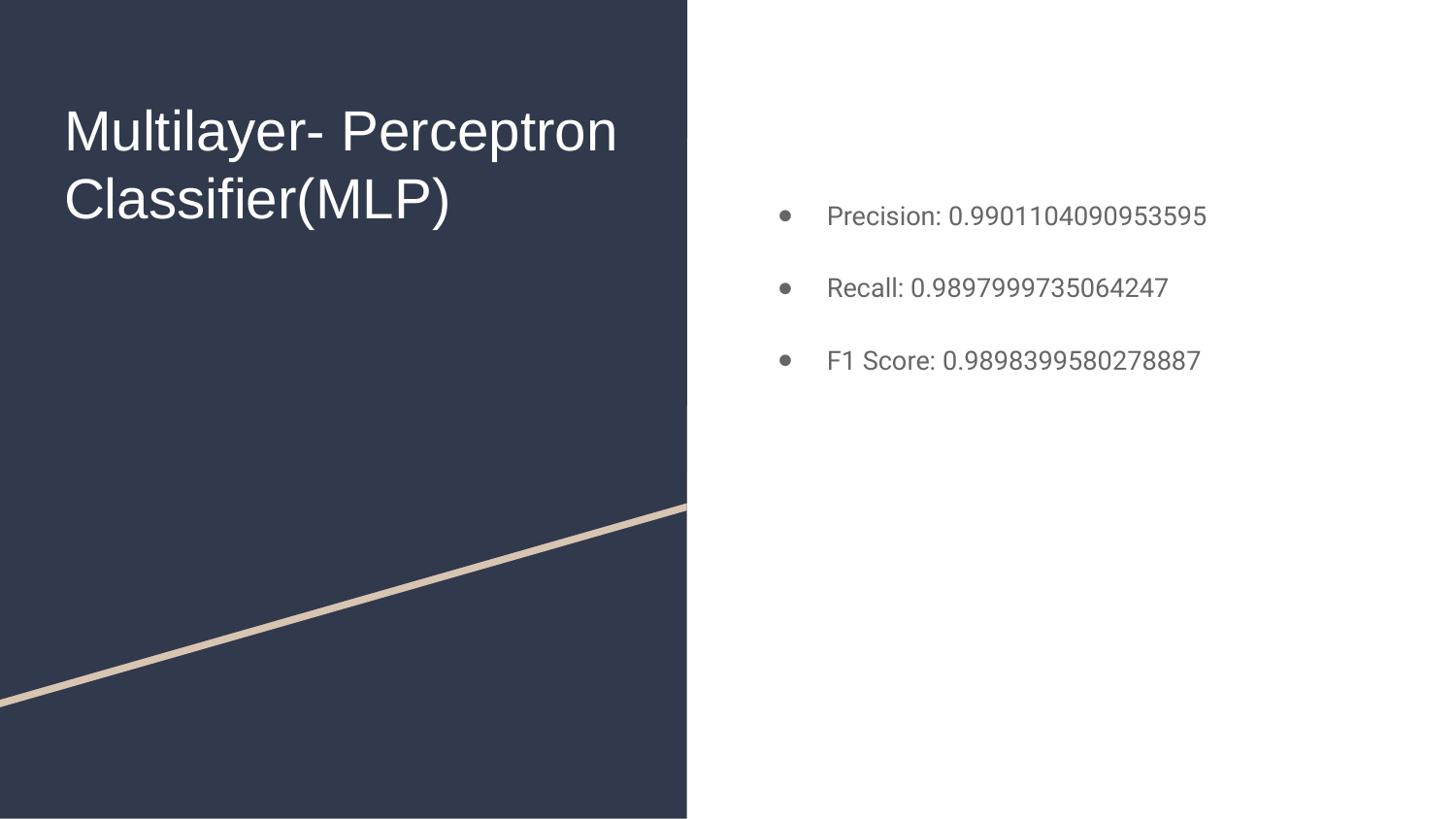

# Multilayer- Perceptron Classifier(MLP)

Precision: 0.9901104090953595
Recall: 0.9897999735064247
F1 Score: 0.9898399580278887